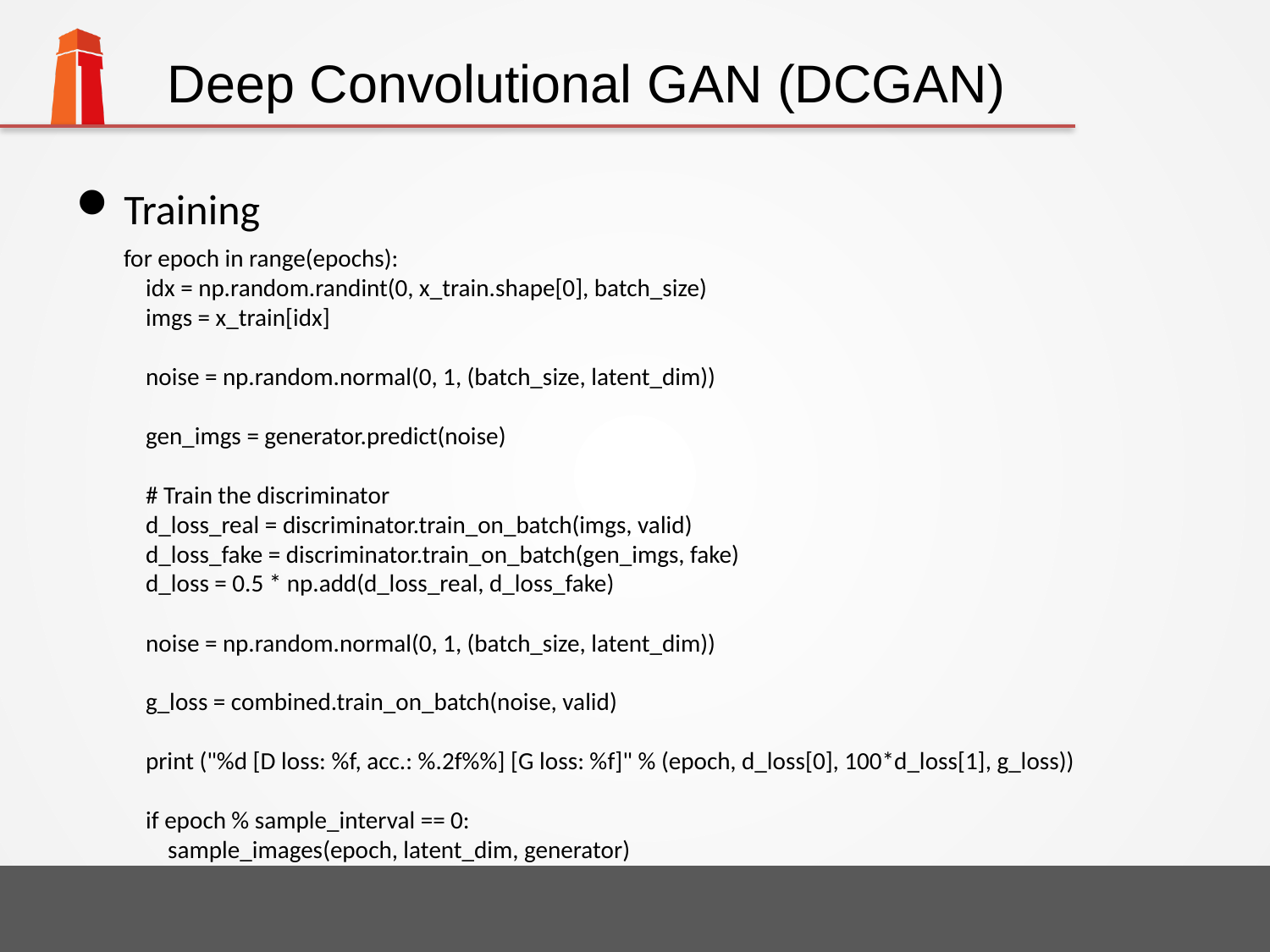

# Deep Convolutional GAN (DCGAN)
Training
for epoch in range(epochs):
    idx = np.random.randint(0, x_train.shape[0], batch_size)
    imgs = x_train[idx]

    noise = np.random.normal(0, 1, (batch_size, latent_dim))

    gen_imgs = generator.predict(noise)

    # Train the discriminator
    d_loss_real = discriminator.train_on_batch(imgs, valid)
    d_loss_fake = discriminator.train_on_batch(gen_imgs, fake)
    d_loss = 0.5 * np.add(d_loss_real, d_loss_fake)

    noise = np.random.normal(0, 1, (batch_size, latent_dim))

    g_loss = combined.train_on_batch(noise, valid)

    print ("%d [D loss: %f, acc.: %.2f%%] [G loss: %f]" % (epoch, d_loss[0], 100*d_loss[1], g_loss))

    if epoch % sample_interval == 0:
        sample_images(epoch, latent_dim, generator)